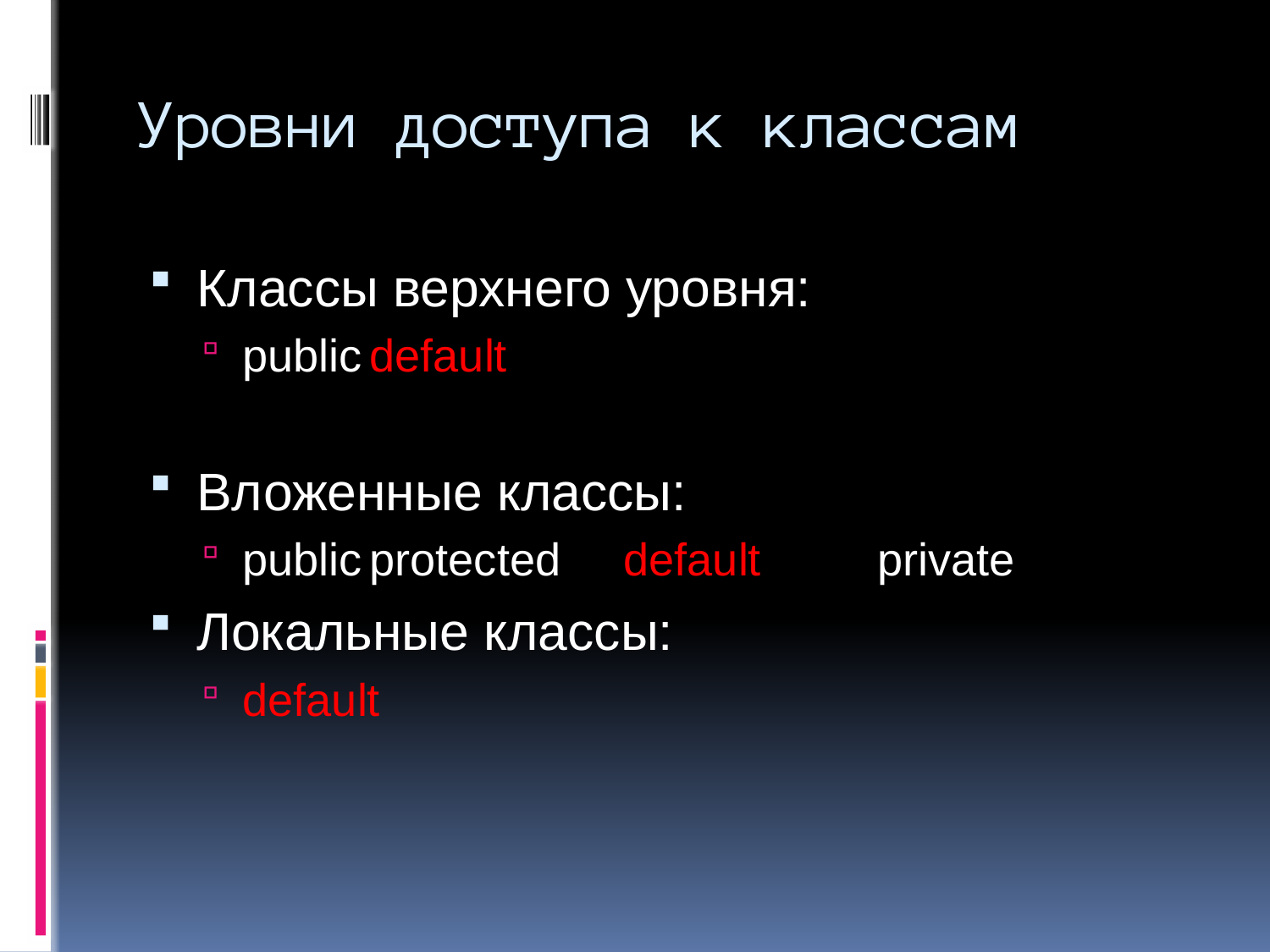

# Уровни доступа к классам
Классы верхнего уровня:
public	default

Вложенные классы:
public	protected 	default	private
Локальные классы:
default